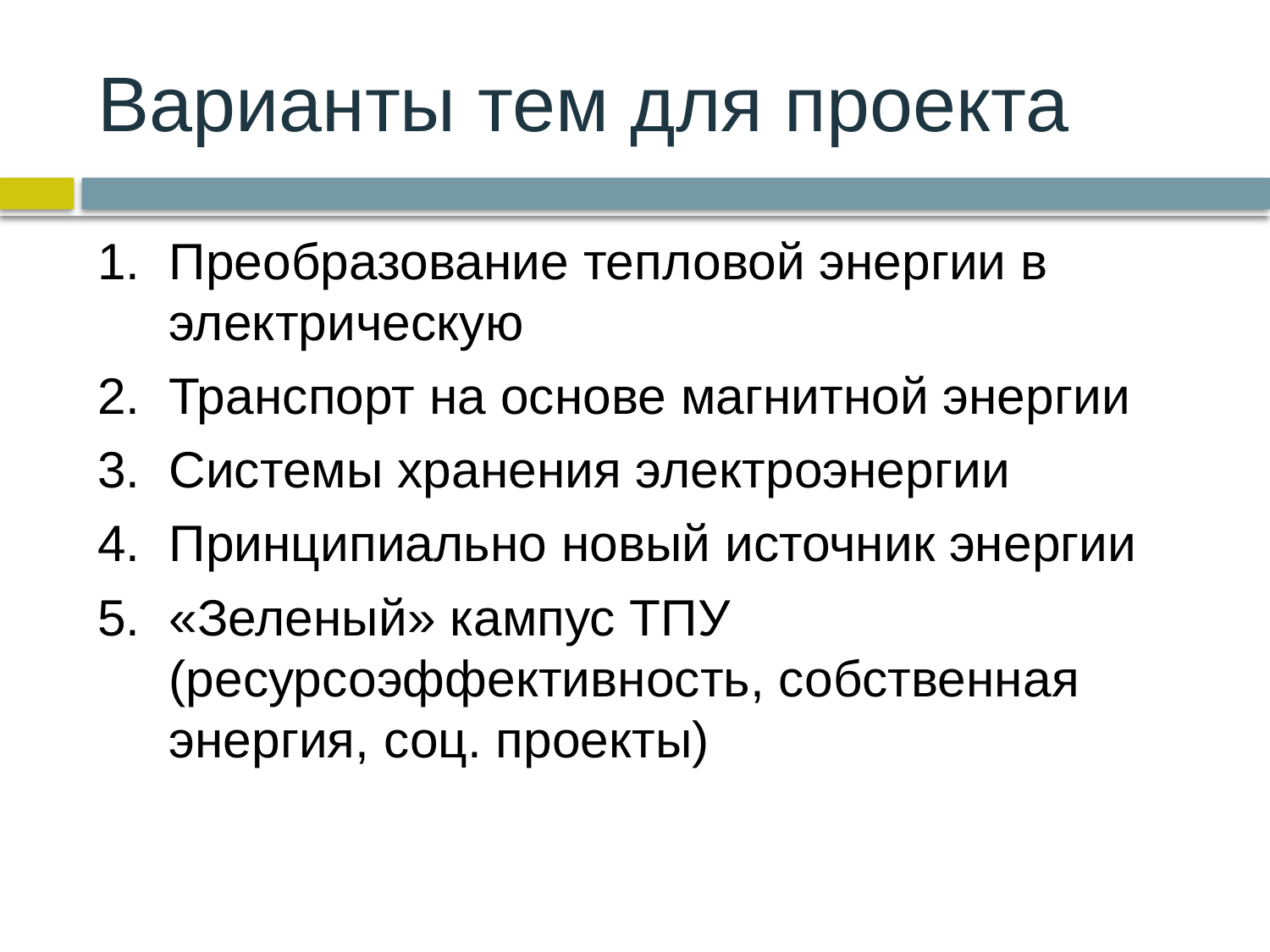

# Варианты тем для проекта
Преобразование тепловой энергии в электрическую
Транспорт на основе магнитной энергии
Системы хранения электроэнергии
Принципиально новый источник энергии
«Зеленый» кампус ТПУ (ресурсоэффективность, собственная энергия, соц. проекты)